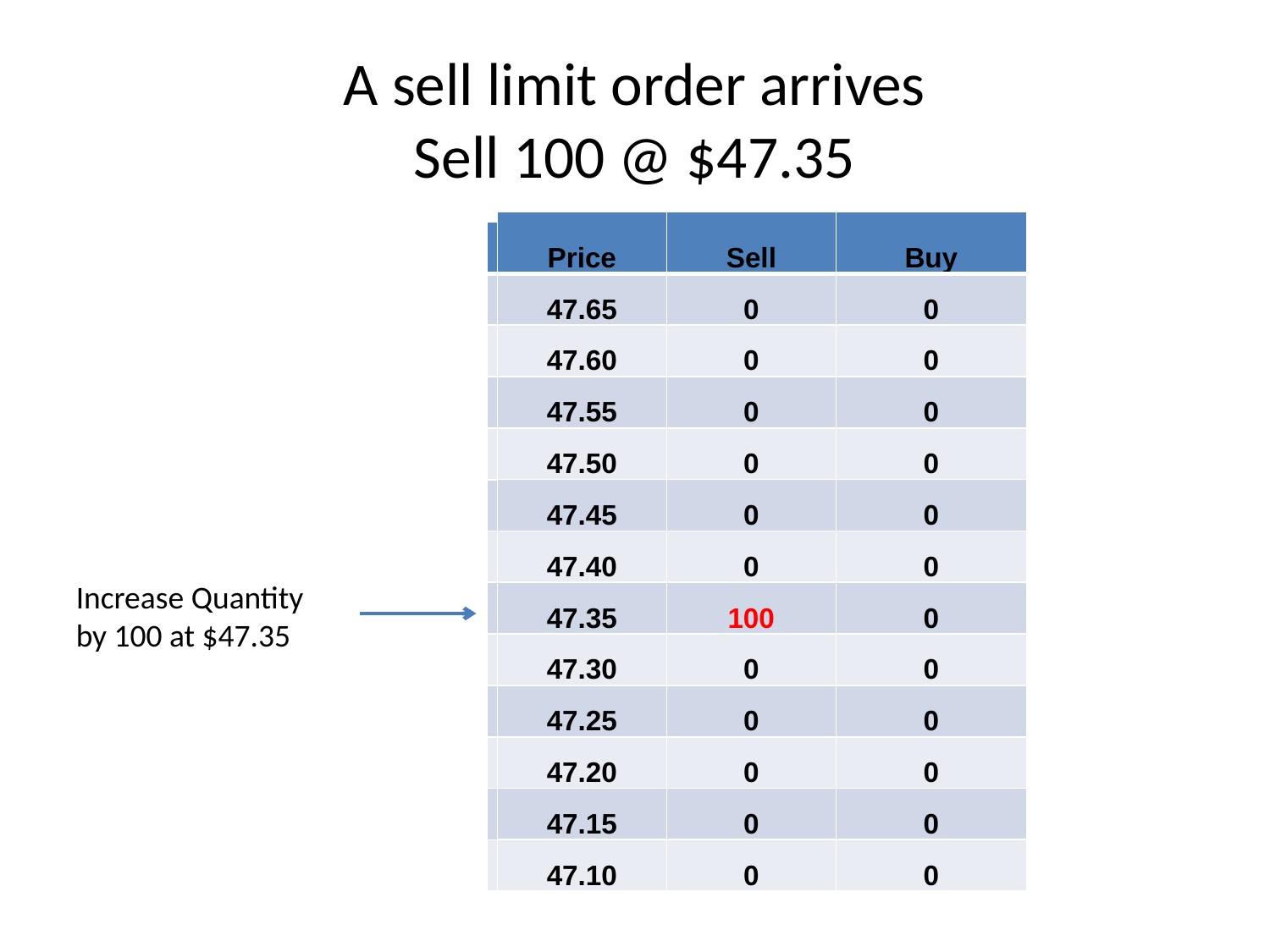

# A sell limit order arrives Sell 100 @ $47.35
| Price | Sell | Buy |
| --- | --- | --- |
| 47.65 | 0 | 0 |
| 47.60 | 0 | 0 |
| 47.55 | 0 | 0 |
| 47.50 | 0 | 0 |
| 47.45 | 0 | 0 |
| 47.40 | 0 | 0 |
| 47.35 | 100 | 0 |
| 47.30 | 0 | 0 |
| 47.25 | 0 | 0 |
| 47.20 | 0 | 0 |
| 47.15 | 0 | 0 |
| 47.10 | 0 | 0 |
| Price | Sell | Buy |
| --- | --- | --- |
| 47.65 | 0 | 0 |
| 47.60 | 0 | 0 |
| 47.55 | 0 | 0 |
| 47.50 | 0 | 0 |
| 47.45 | 0 | 0 |
| 47.40 | 0 | 0 |
| 47.35 | 0 | 0 |
| 47.30 | 0 | 0 |
| 47.25 | 0 | 0 |
| 47.20 | 0 | 0 |
| 47.15 | 0 | 0 |
| 47.10 | 0 | 0 |
Increase Quantity by 100 at $47.35